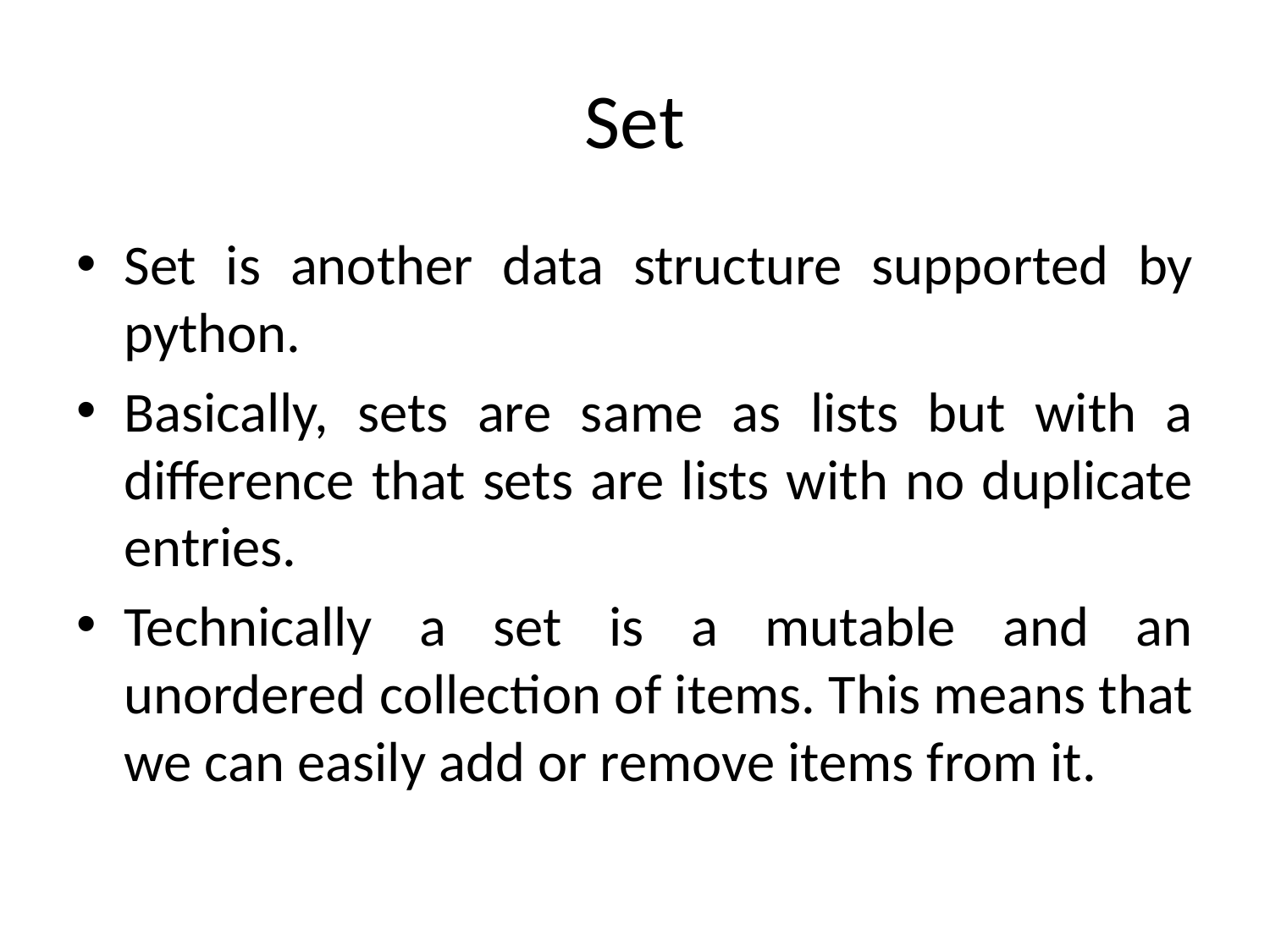

# Set
Set is another data structure supported by python.
Basically, sets are same as lists but with a difference that sets are lists with no duplicate entries.
Technically a set is a mutable and an unordered collection of items. This means that we can easily add or remove items from it.